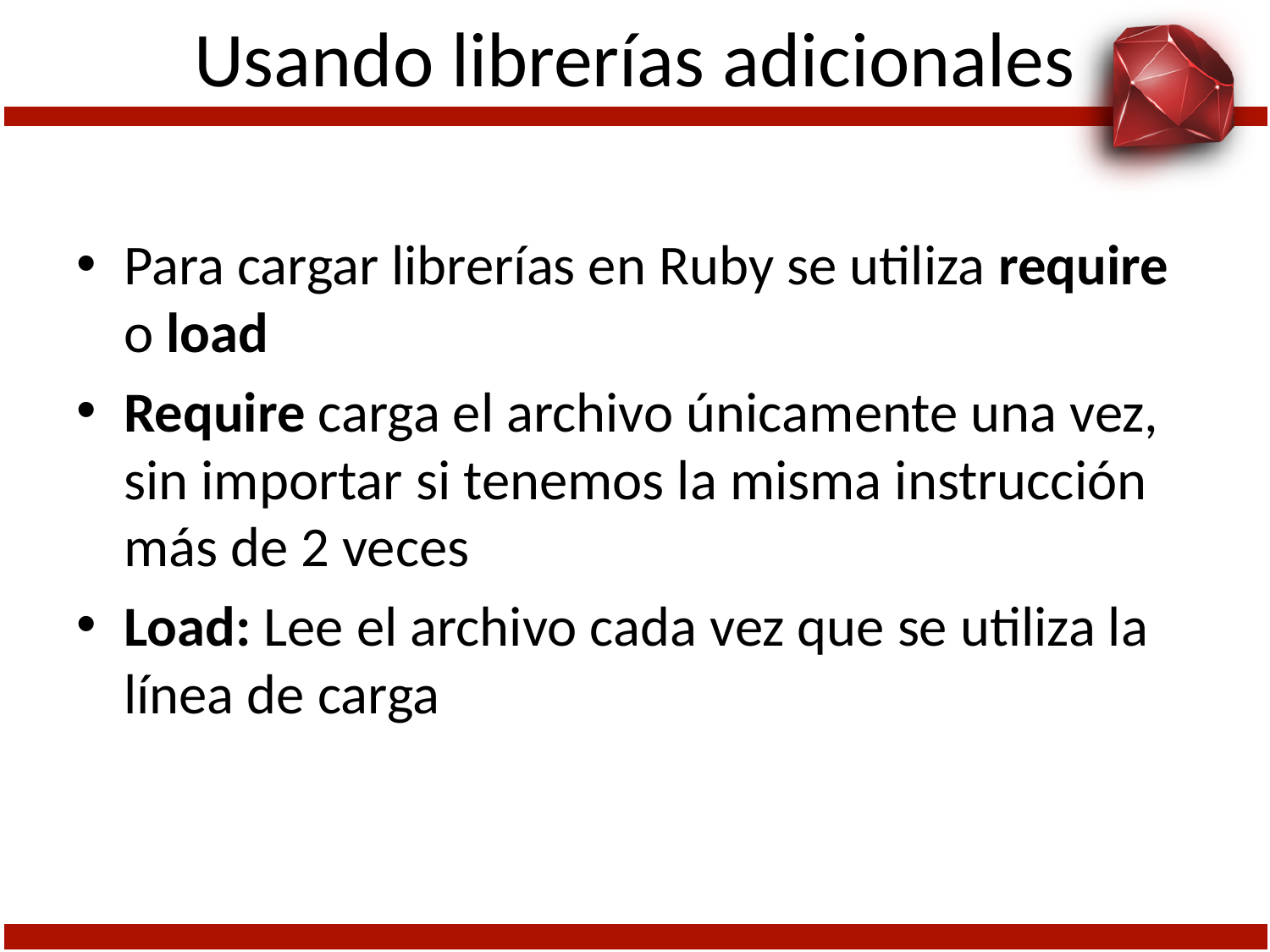

# Usando librerías adicionales
Para cargar librerías en Ruby se utiliza require o load
Require carga el archivo únicamente una vez, sin importar si tenemos la misma instrucción más de 2 veces
Load: Lee el archivo cada vez que se utiliza la línea de carga